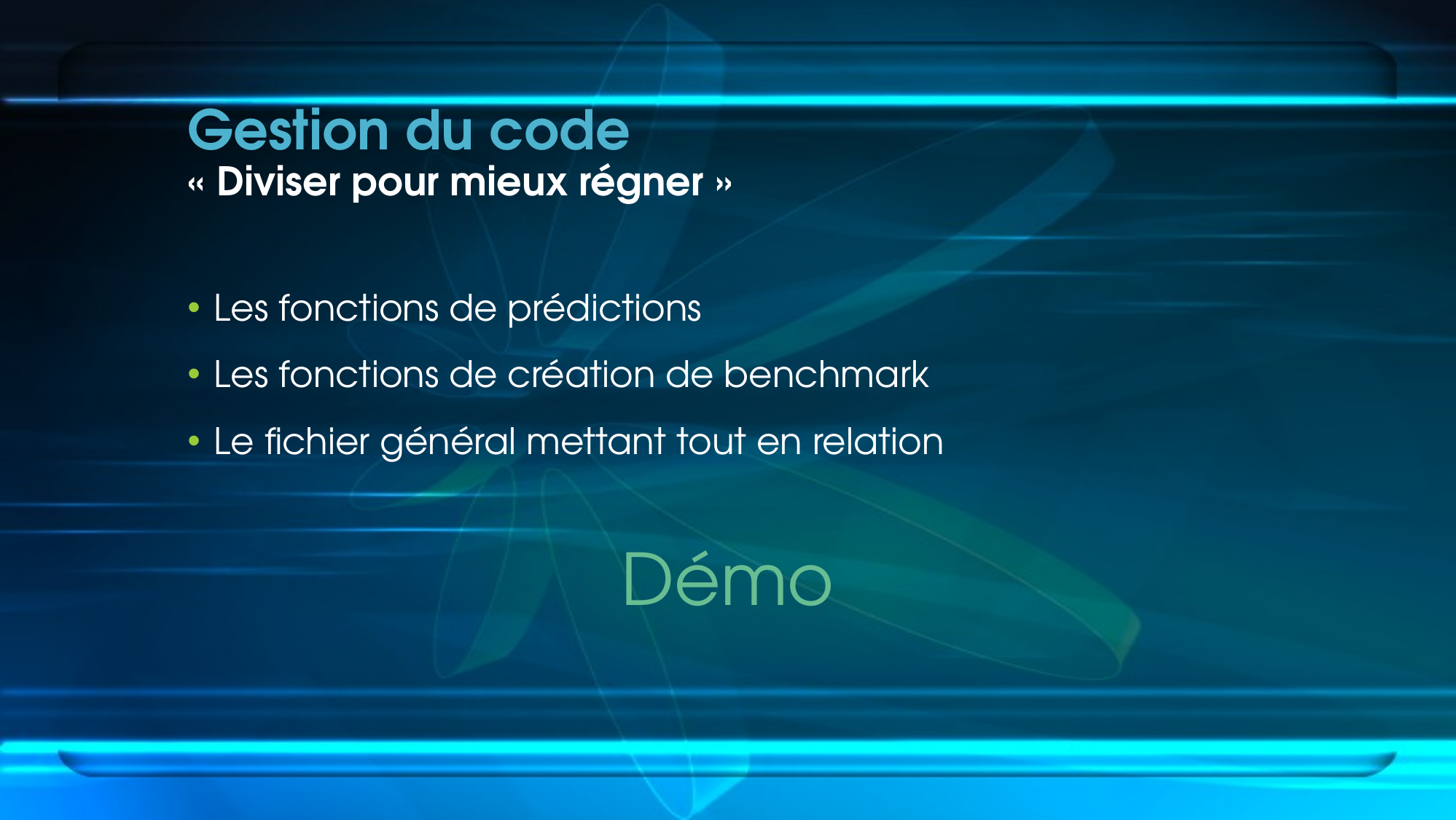

# Gestion du code
« Diviser pour mieux régner »
Les fonctions de prédictions
Les fonctions de création de benchmark
Le fichier général mettant tout en relation
Démo
22